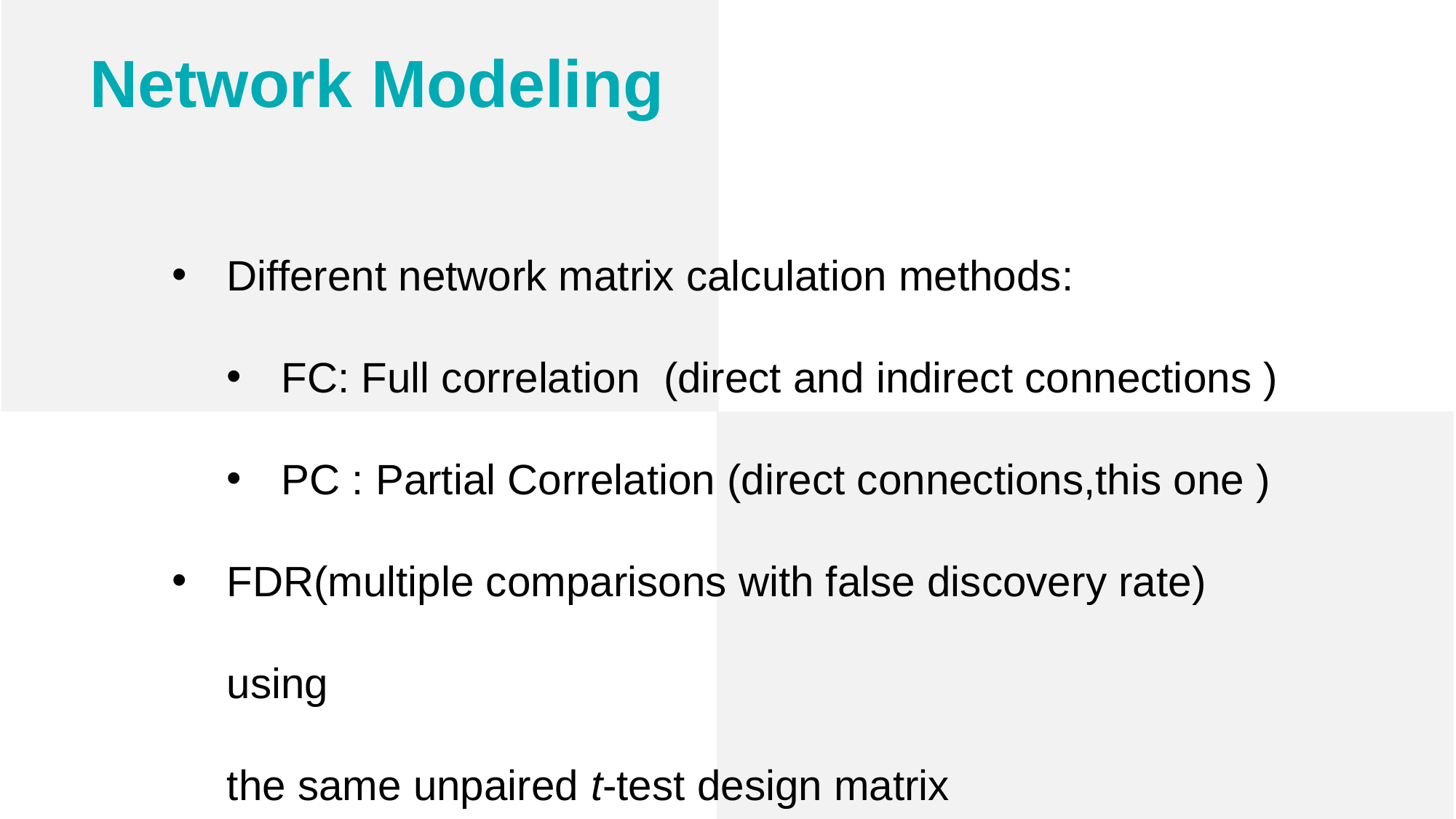

Network Modeling
Different network matrix calculation methods:
FC: Full correlation  (direct and indirect connections )
PC : Partial Correlation (direct connections,this one )
FDR(multiple comparisons with false discovery rate) using
the same unpaired t-test design matrix